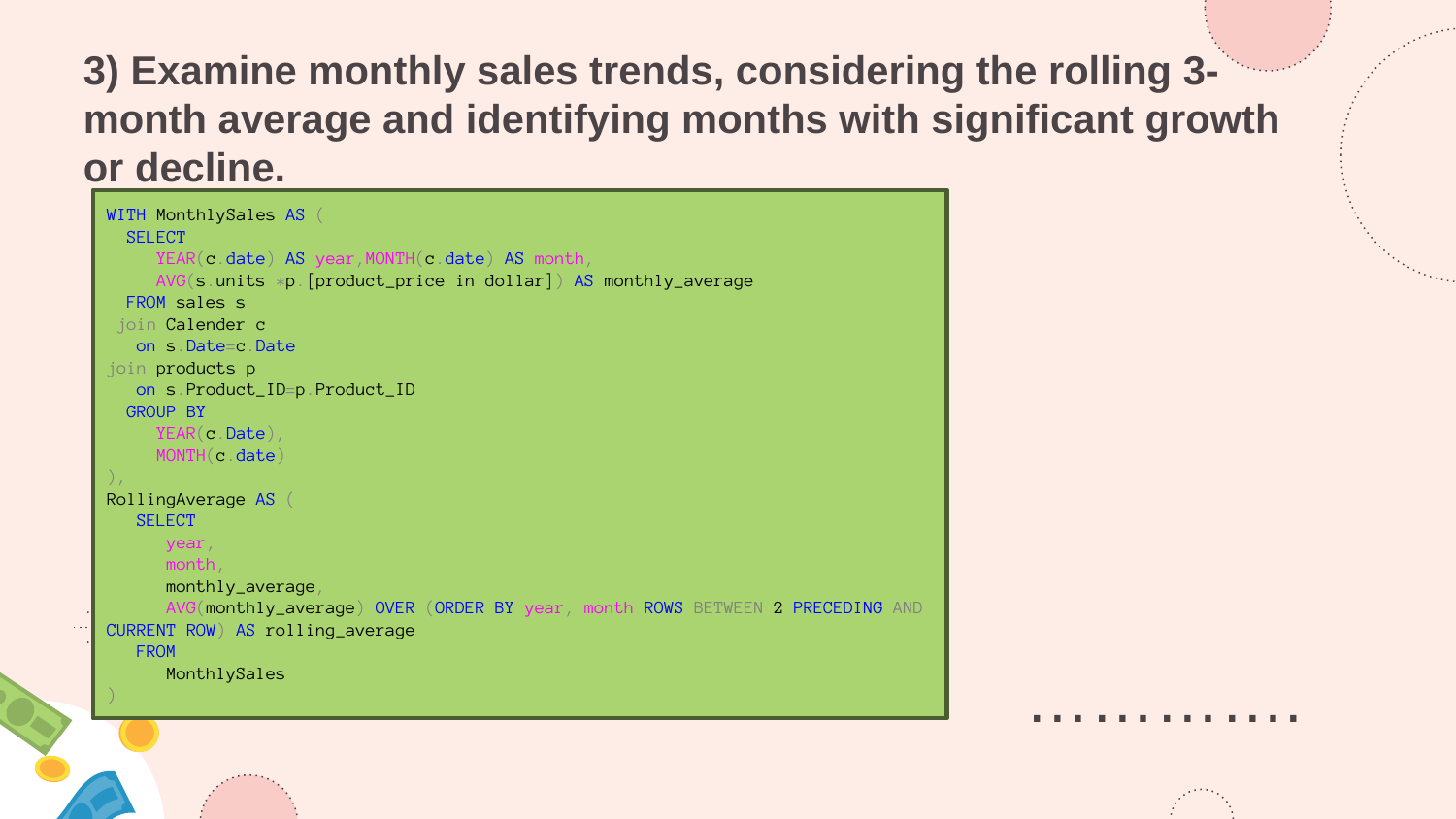

# 3) Examine monthly sales trends, considering the rolling 3-month average and identifying months with significant growth or decline.

WITH MonthlySales AS (
  SELECT
     YEAR(c.date) AS year,MONTH(c.date) AS month,
     AVG(s.units *p.[product_price in dollar]) AS monthly_average
  FROM sales s
 join Calender c
   on s.Date=c.Date
join products p
   on s.Product_ID=p.Product_ID
  GROUP BY
     YEAR(c.Date),
     MONTH(c.date)
),
RollingAverage AS (
   SELECT
      year,
      month,
      monthly_average,
      AVG(monthly_average) OVER (ORDER BY year, month ROWS BETWEEN 2 PRECEDING AND CURRENT ROW) AS rolling_average
   FROM
      MonthlySales
)
………….